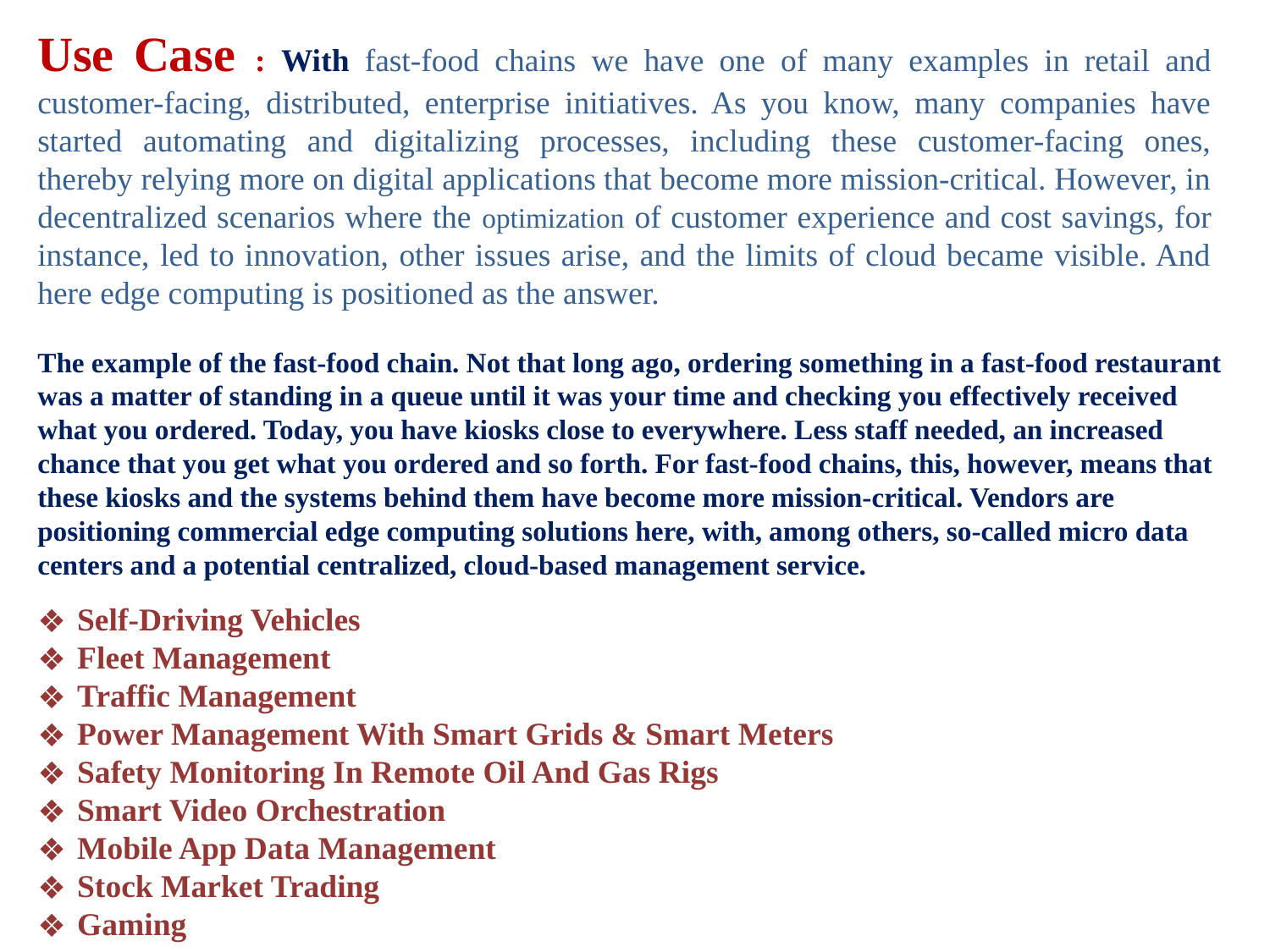

Use Case : With fast-food chains we have one of many examples in retail and customer-facing, distributed, enterprise initiatives. As you know, many companies have started automating and digitalizing processes, including these customer-facing ones, thereby relying more on digital applications that become more mission-critical. However, in decentralized scenarios where the optimization of customer experience and cost savings, for instance, led to innovation, other issues arise, and the limits of cloud became visible. And here edge computing is positioned as the answer.
The example of the fast-food chain. Not that long ago, ordering something in a fast-food restaurant was a matter of standing in a queue until it was your time and checking you effectively received what you ordered. Today, you have kiosks close to everywhere. Less staff needed, an increased chance that you get what you ordered and so forth. For fast-food chains, this, however, means that these kiosks and the systems behind them have become more mission-critical. Vendors are positioning commercial edge computing solutions here, with, among others, so-called micro data centers and a potential centralized, cloud-based management service.
Self-Driving Vehicles
Fleet Management
Traffic Management
Power Management With Smart Grids & Smart Meters
Safety Monitoring In Remote Oil And Gas Rigs
Smart Video Orchestration
Mobile App Data Management
Stock Market Trading
Gaming